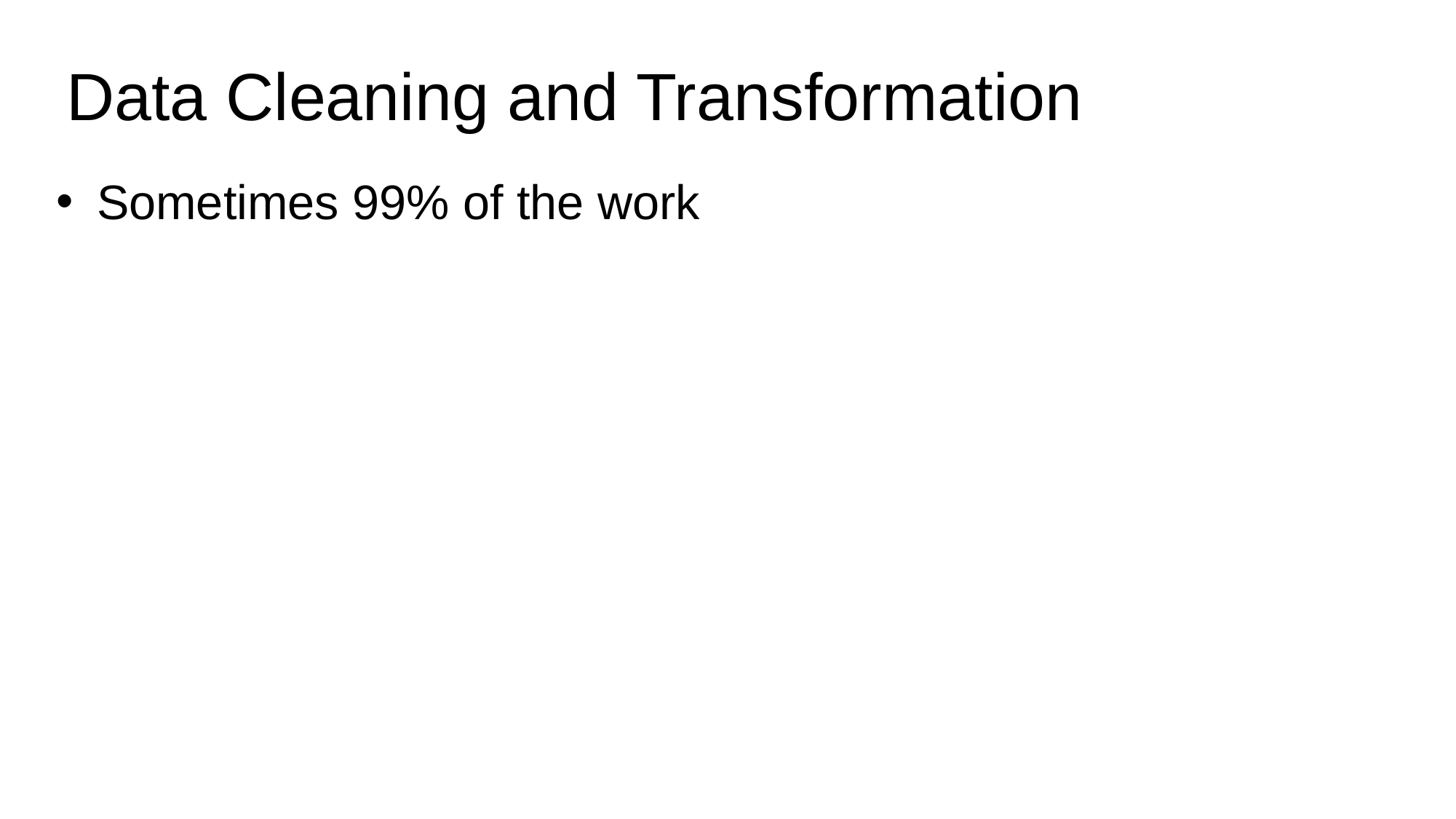

# Data Cleaning and Transformation
Sometimes 99% of the work